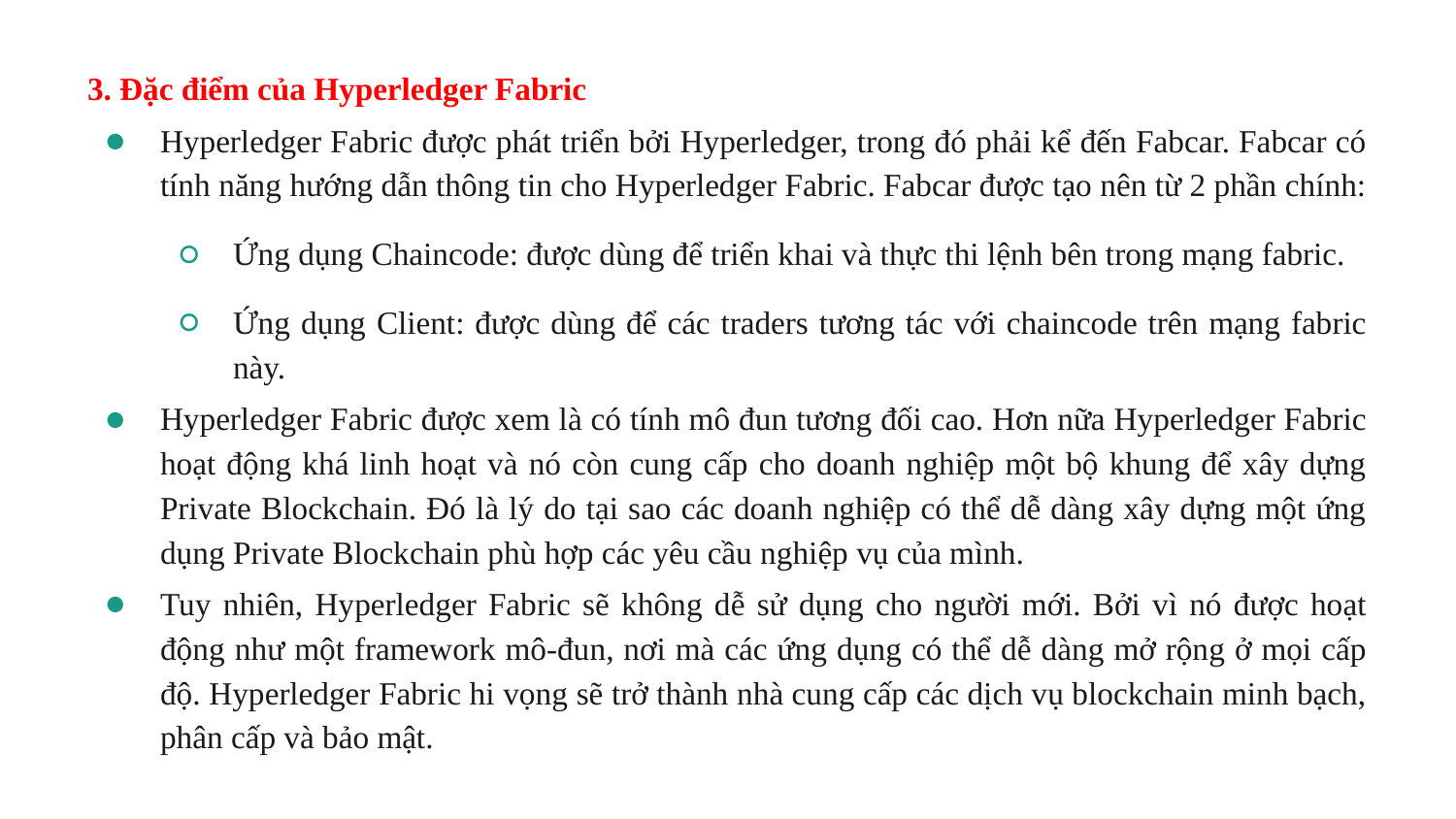

3. Đặc điểm của Hyperledger Fabric
Hyperledger Fabric được phát triển bởi Hyperledger, trong đó phải kể đến Fabcar. Fabcar có tính năng hướng dẫn thông tin cho Hyperledger Fabric. Fabcar được tạo nên từ 2 phần chính:
Ứng dụng Chaincode: được dùng để triển khai và thực thi lệnh bên trong mạng fabric.
Ứng dụng Client: được dùng để các traders tương tác với chaincode trên mạng fabric này.
Hyperledger Fabric được xem là có tính mô đun tương đối cao. Hơn nữa Hyperledger Fabric hoạt động khá linh hoạt và nó còn cung cấp cho doanh nghiệp một bộ khung để xây dựng Private Blockchain. Đó là lý do tại sao các doanh nghiệp có thể dễ dàng xây dựng một ứng dụng Private Blockchain phù hợp các yêu cầu nghiệp vụ của mình.
Tuy nhiên, Hyperledger Fabric sẽ không dễ sử dụng cho người mới. Bởi vì nó được hoạt động như một framework mô-đun, nơi mà các ứng dụng có thể dễ dàng mở rộng ở mọi cấp độ. Hyperledger Fabric hi vọng sẽ trở thành nhà cung cấp các dịch vụ blockchain minh bạch, phân cấp và bảo mật.